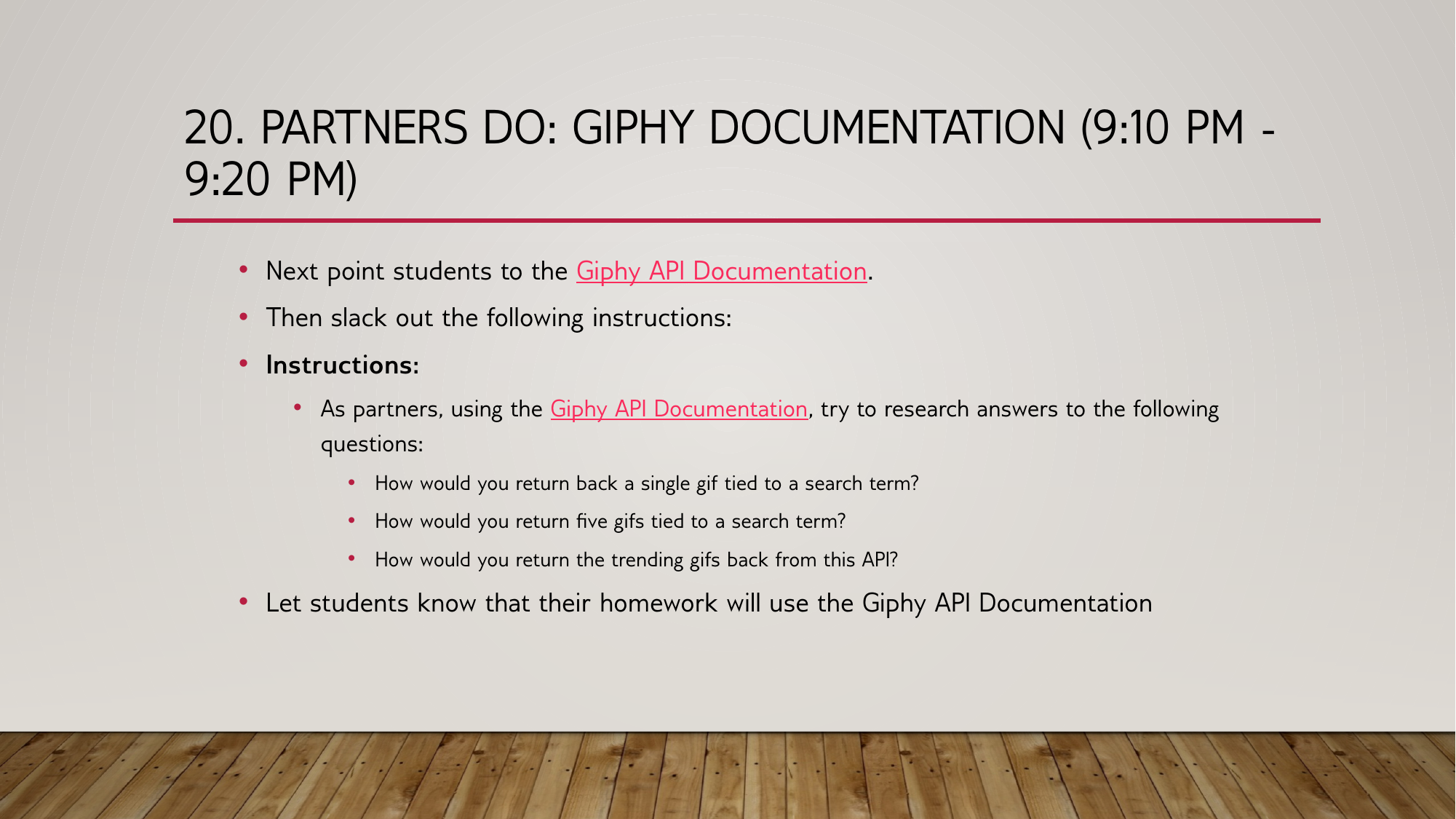

# 20. Partners Do: Giphy Documentation (9:10 PM - 9:20 PM)
Next point students to the Giphy API Documentation.
Then slack out the following instructions:
Instructions:
As partners, using the Giphy API Documentation, try to research answers to the following questions:
How would you return back a single gif tied to a search term?
How would you return five gifs tied to a search term?
How would you return the trending gifs back from this API?
Let students know that their homework will use the Giphy API Documentation